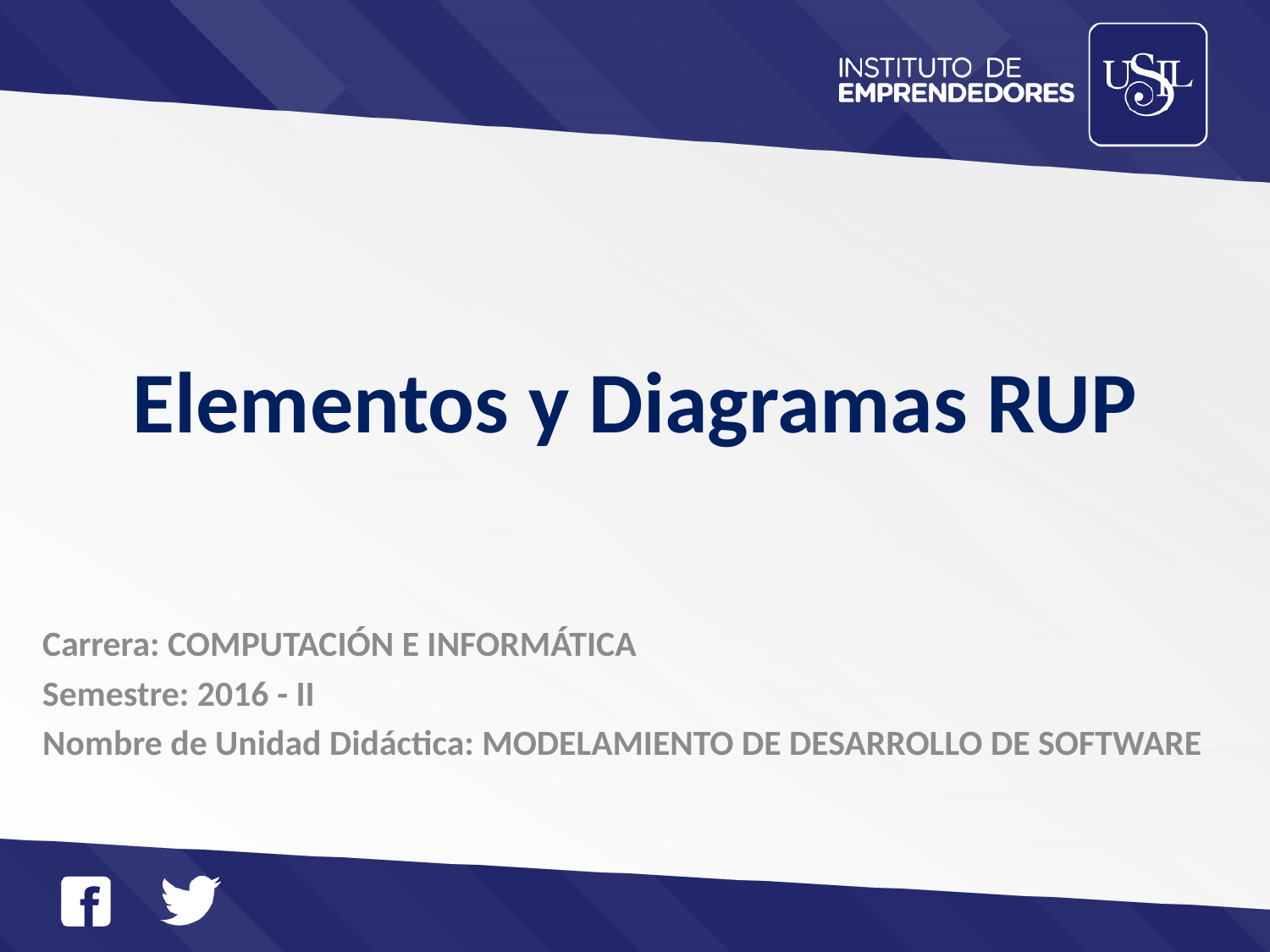

# Elementos y Diagramas RUP
Carrera: COMPUTACIÓN E INFORMÁTICA
Semestre: 2016 - II
Nombre de Unidad Didáctica: MODELAMIENTO DE DESARROLLO DE SOFTWARE